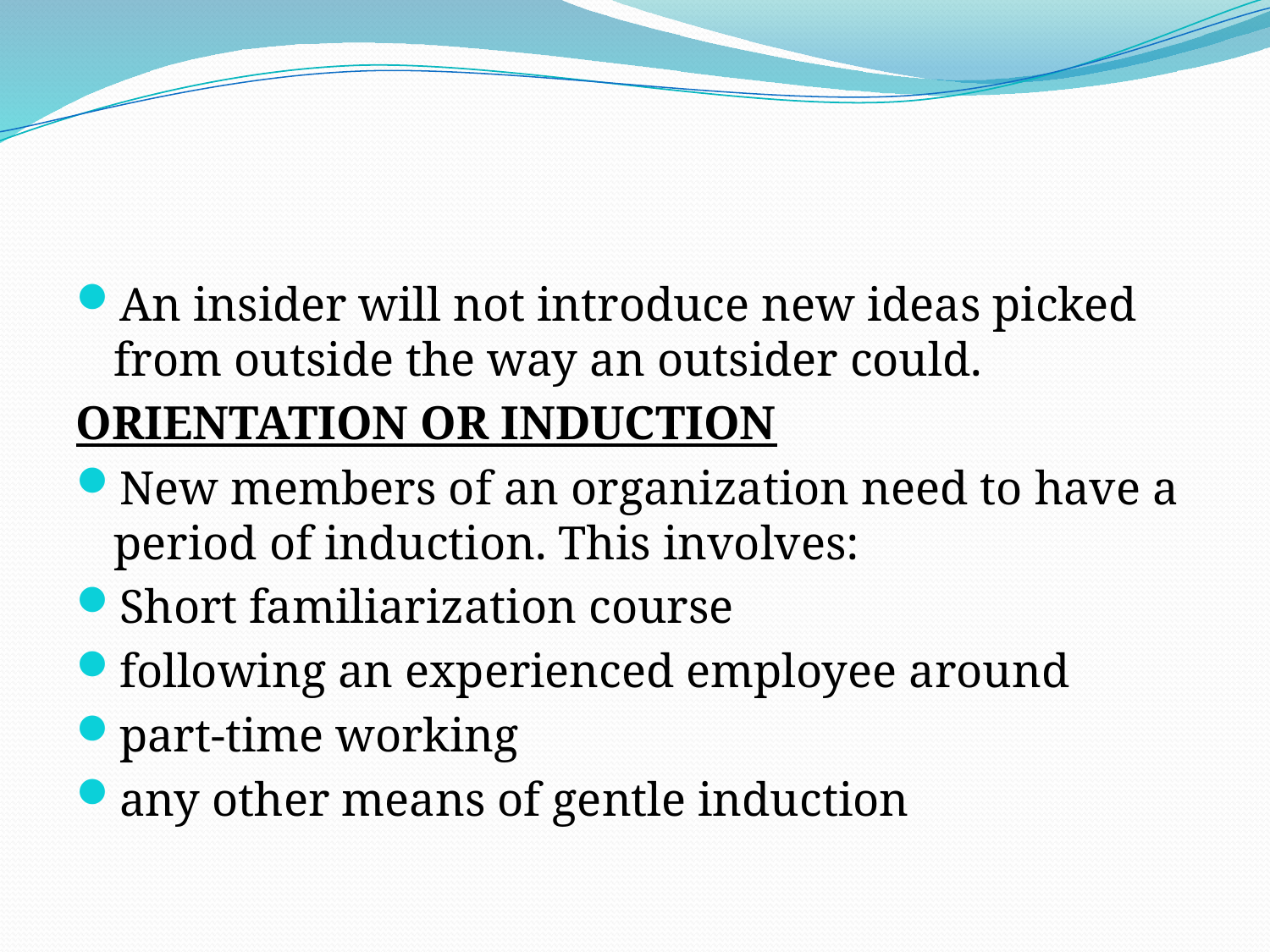

#
An insider will not introduce new ideas picked from outside the way an outsider could.
ORIENTATION OR INDUCTION
New members of an organization need to have a period of induction. This involves:
Short familiarization course
following an experienced employee around
part-time working
any other means of gentle induction